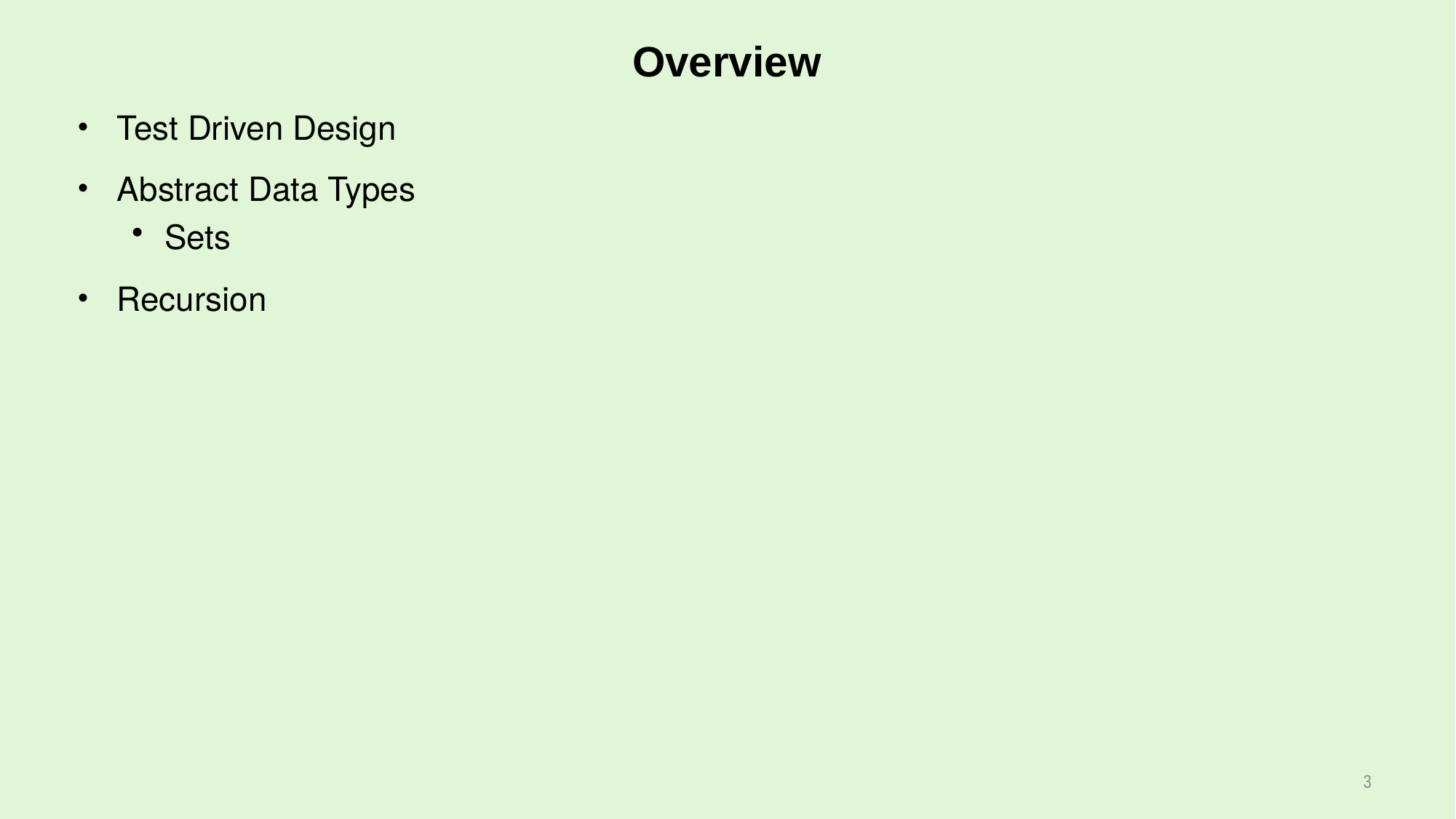

# Overview
Test Driven Design
Abstract Data Types
Sets
Recursion

3